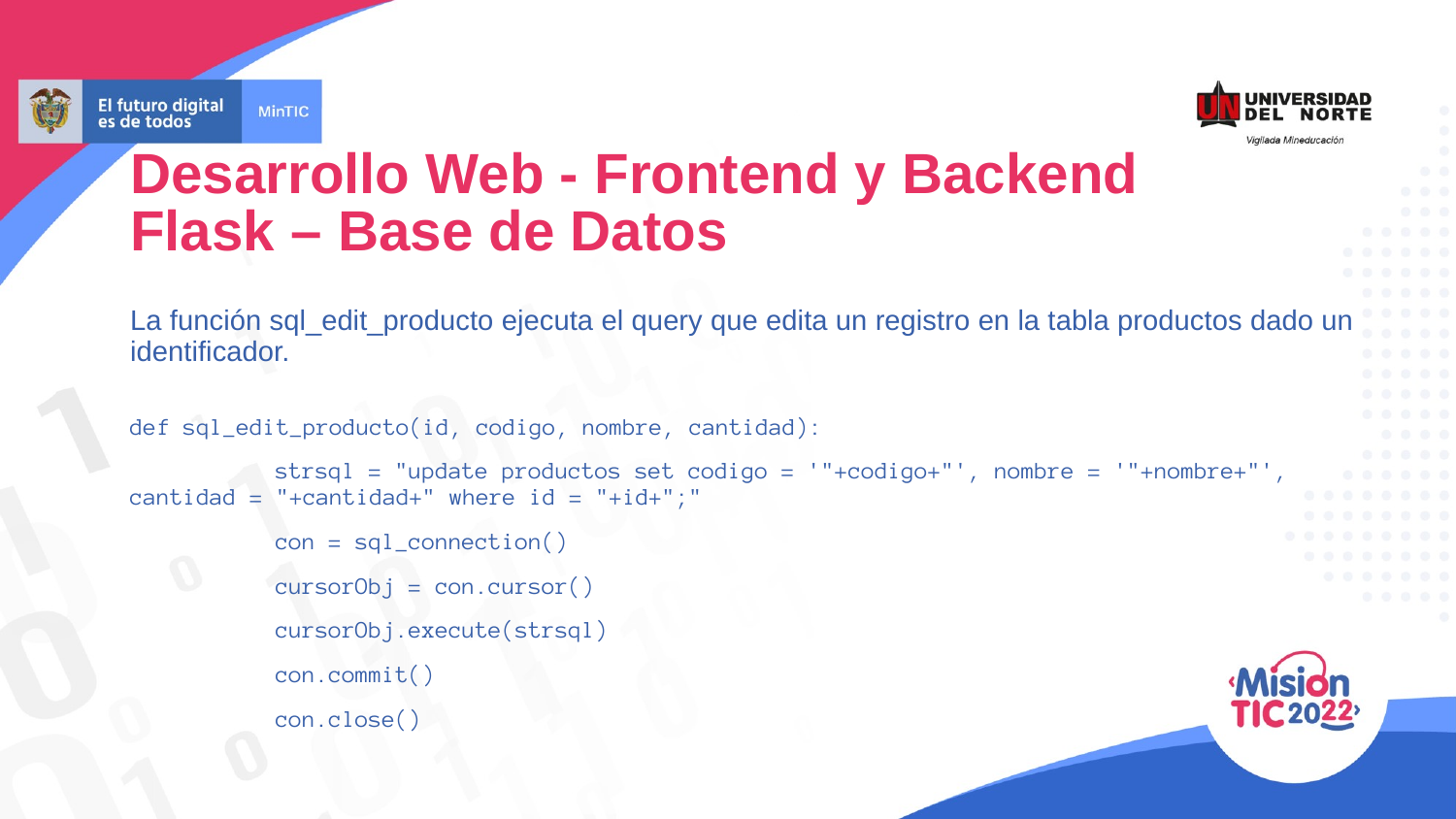

Desarrollo Web - Frontend y Backend
Flask – Base de Datos
La función sql_edit_producto ejecuta el query que edita un registro en la tabla productos dado un identificador.
def sql_edit_producto(id, codigo, nombre, cantidad):
	strsql = "update productos set codigo = '"+codigo+"', nombre = '"+nombre+"', cantidad = "+cantidad+" where id = "+id+";"
	con = sql_connection()
	cursorObj = con.cursor()
	cursorObj.execute(strsql)
	con.commit()
	con.close()